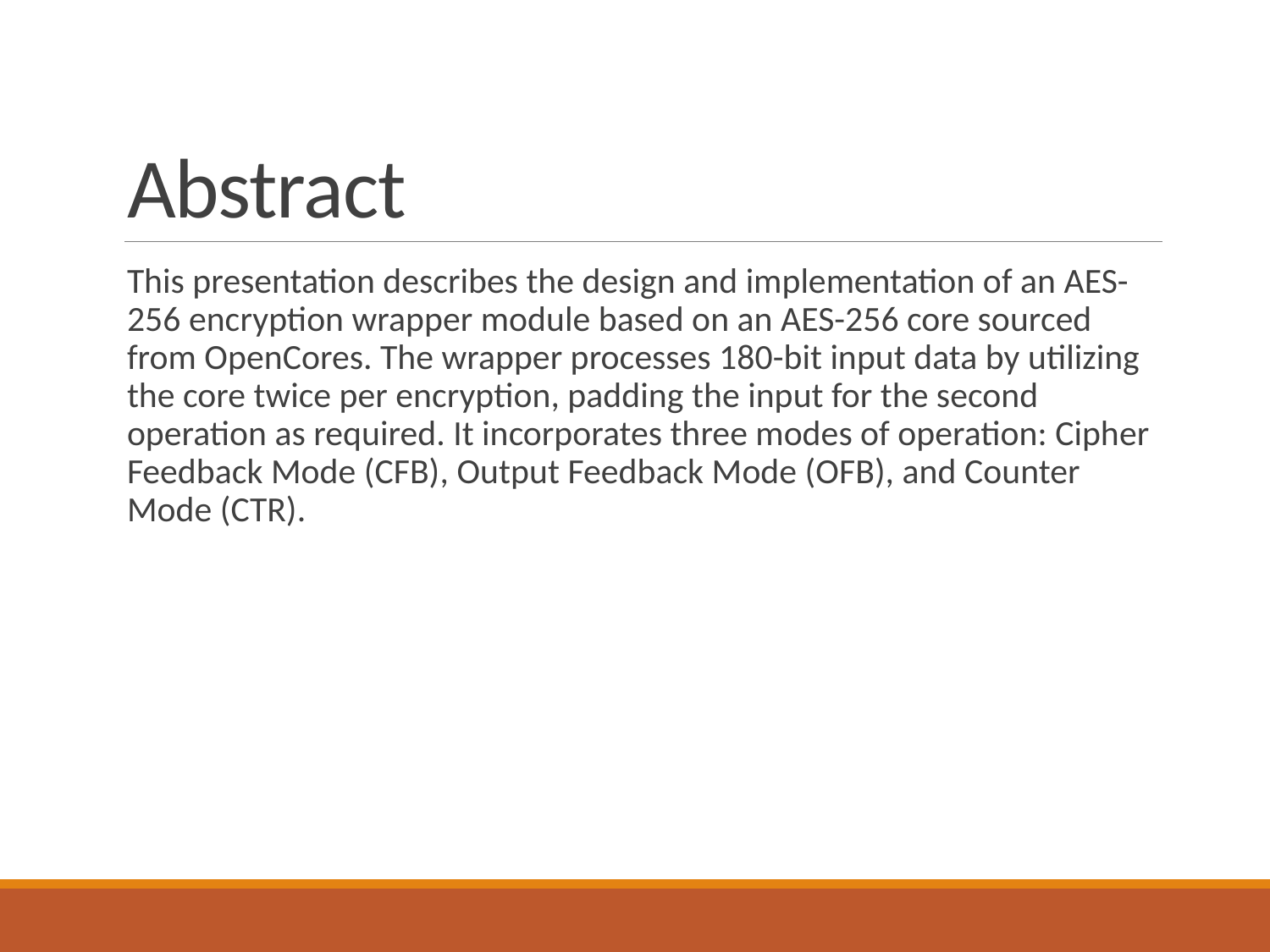

# Abstract
This presentation describes the design and implementation of an AES-256 encryption wrapper module based on an AES-256 core sourced from OpenCores. The wrapper processes 180-bit input data by utilizing the core twice per encryption, padding the input for the second operation as required. It incorporates three modes of operation: Cipher Feedback Mode (CFB), Output Feedback Mode (OFB), and Counter Mode (CTR).